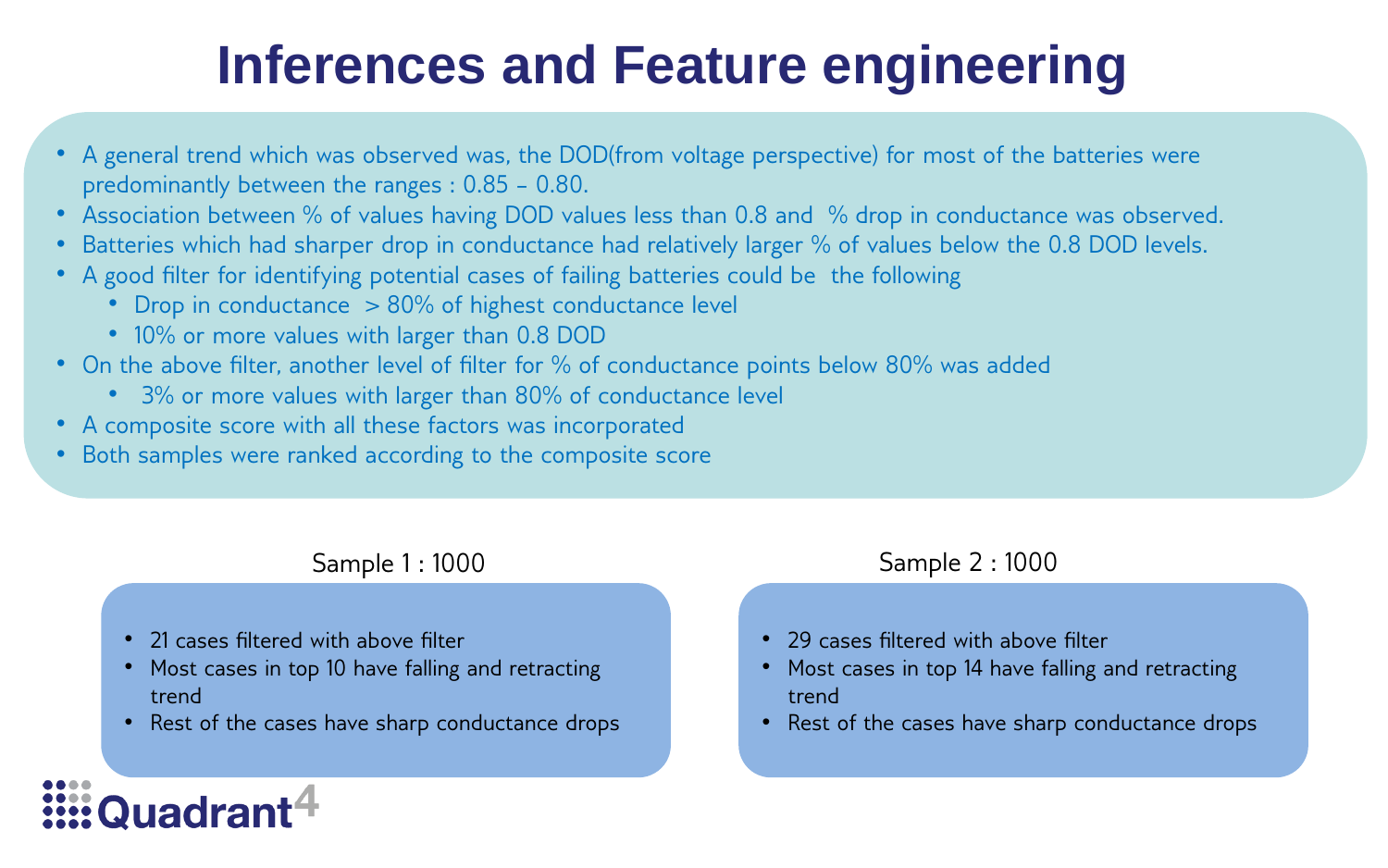

Inferences and Feature engineering
A general trend which was observed was, the DOD(from voltage perspective) for most of the batteries were predominantly between the ranges : 0.85 – 0.80.
Association between % of values having DOD values less than 0.8 and  % drop in conductance was observed.
Batteries which had sharper drop in conductance had relatively larger % of values below the 0.8 DOD levels.
A good filter for identifying potential cases of failing batteries could be  the following
Drop in conductance  > 80% of highest conductance level
10% or more values with larger than 0.8 DOD
On the above filter, another level of filter for % of conductance points below 80% was added
 3% or more values with larger than 80% of conductance level
A composite score with all these factors was incorporated
Both samples were ranked according to the composite score

Sample 2 : 1000
Sample 1 : 1000
21 cases filtered with above filter
Most cases in top 10 have falling and retracting trend
Rest of the cases have sharp conductance drops
29 cases filtered with above filter
Most cases in top 14 have falling and retracting trend
Rest of the cases have sharp conductance drops